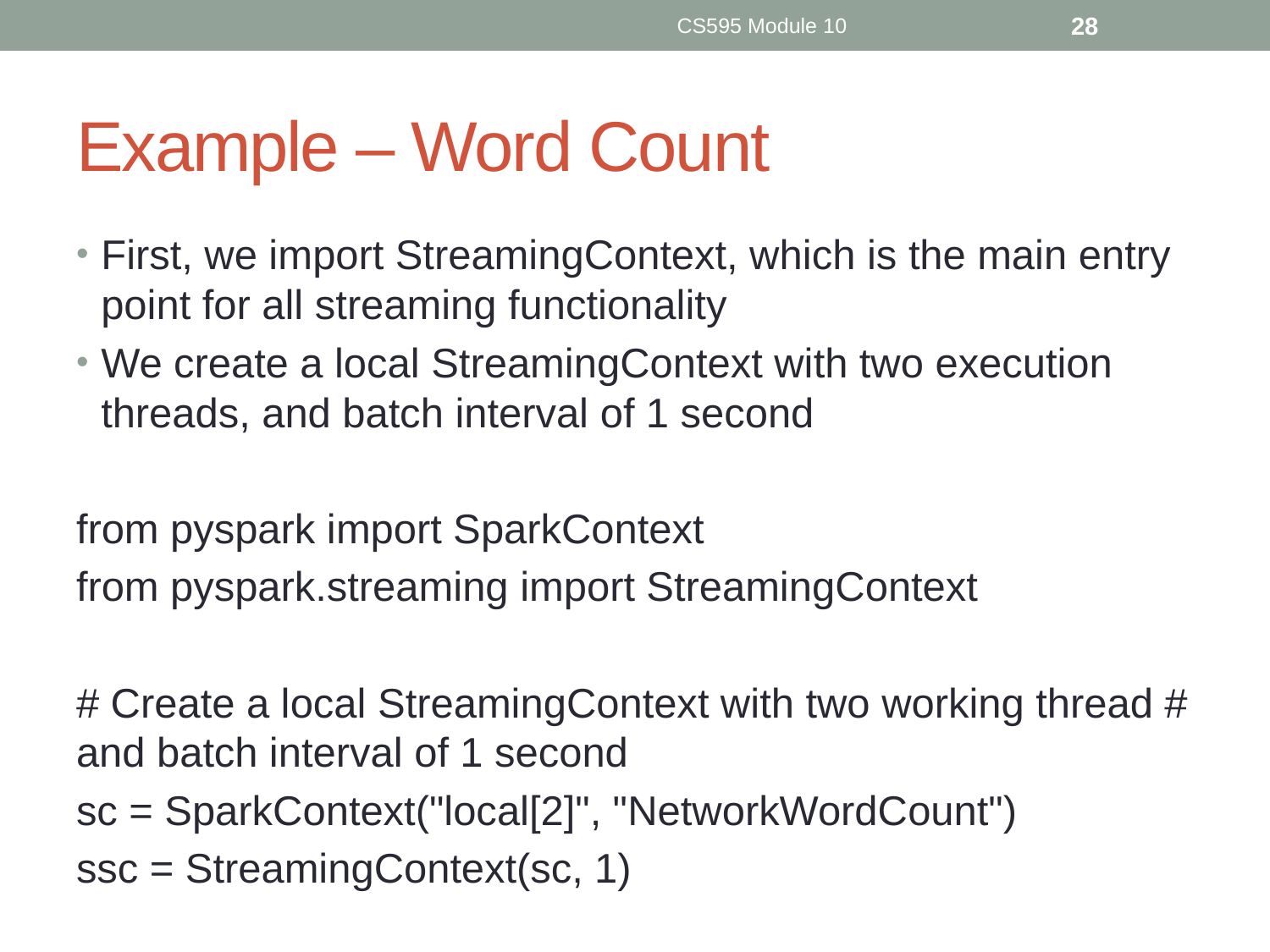

CS595 Module 10
28
# Example – Word Count
First, we import StreamingContext, which is the main entry point for all streaming functionality
We create a local StreamingContext with two execution threads, and batch interval of 1 second

from pyspark import SparkContext
from pyspark.streaming import StreamingContext

# Create a local StreamingContext with two working thread # and batch interval of 1 second
sc = SparkContext("local[2]", "NetworkWordCount")
ssc = StreamingContext(sc, 1)